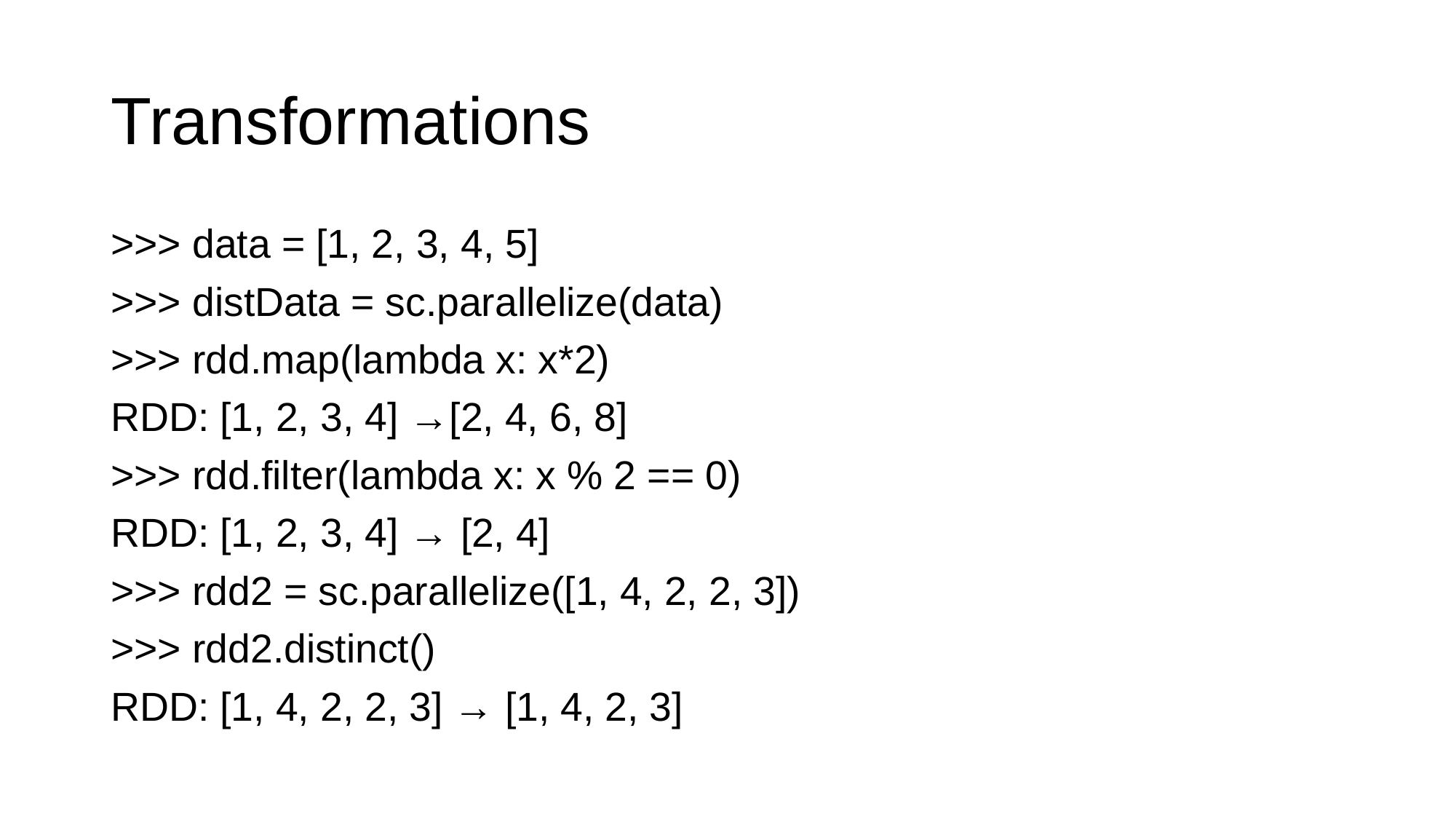

# Transformations
>>> data = [1, 2, 3, 4, 5]
>>> distData = sc.parallelize(data)
>>> rdd.map(lambda x: x*2)
RDD: [1, 2, 3, 4] →[2, 4, 6, 8]
>>> rdd.filter(lambda x: x % 2 == 0)
RDD: [1, 2, 3, 4] → [2, 4]
>>> rdd2 = sc.parallelize([1, 4, 2, 2, 3])
>>> rdd2.distinct()
RDD: [1, 4, 2, 2, 3] → [1, 4, 2, 3]